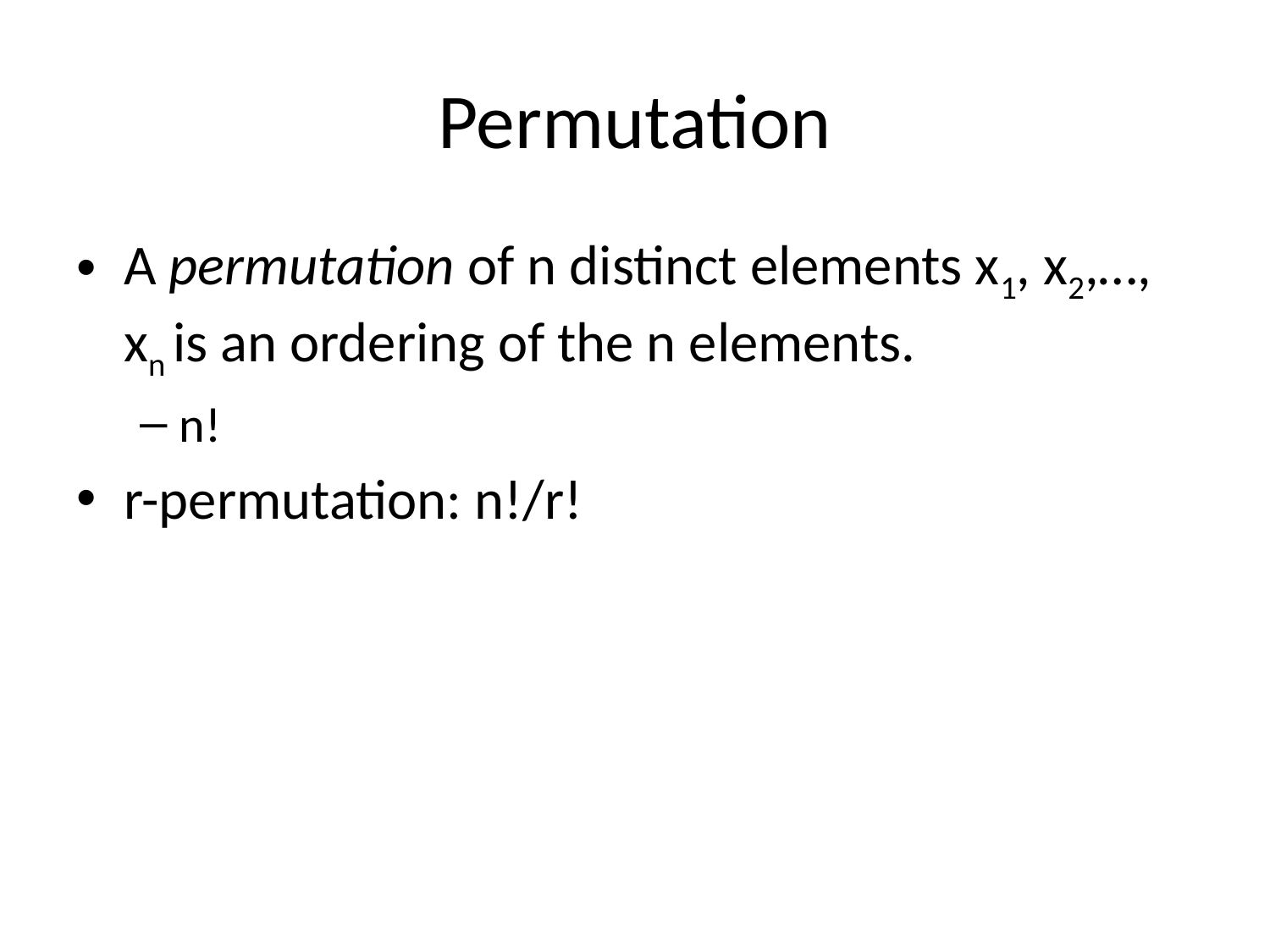

# Permutation
A permutation of n distinct elements x1, x2,…, xn is an ordering of the n elements.
n!
r-permutation: n!/r!